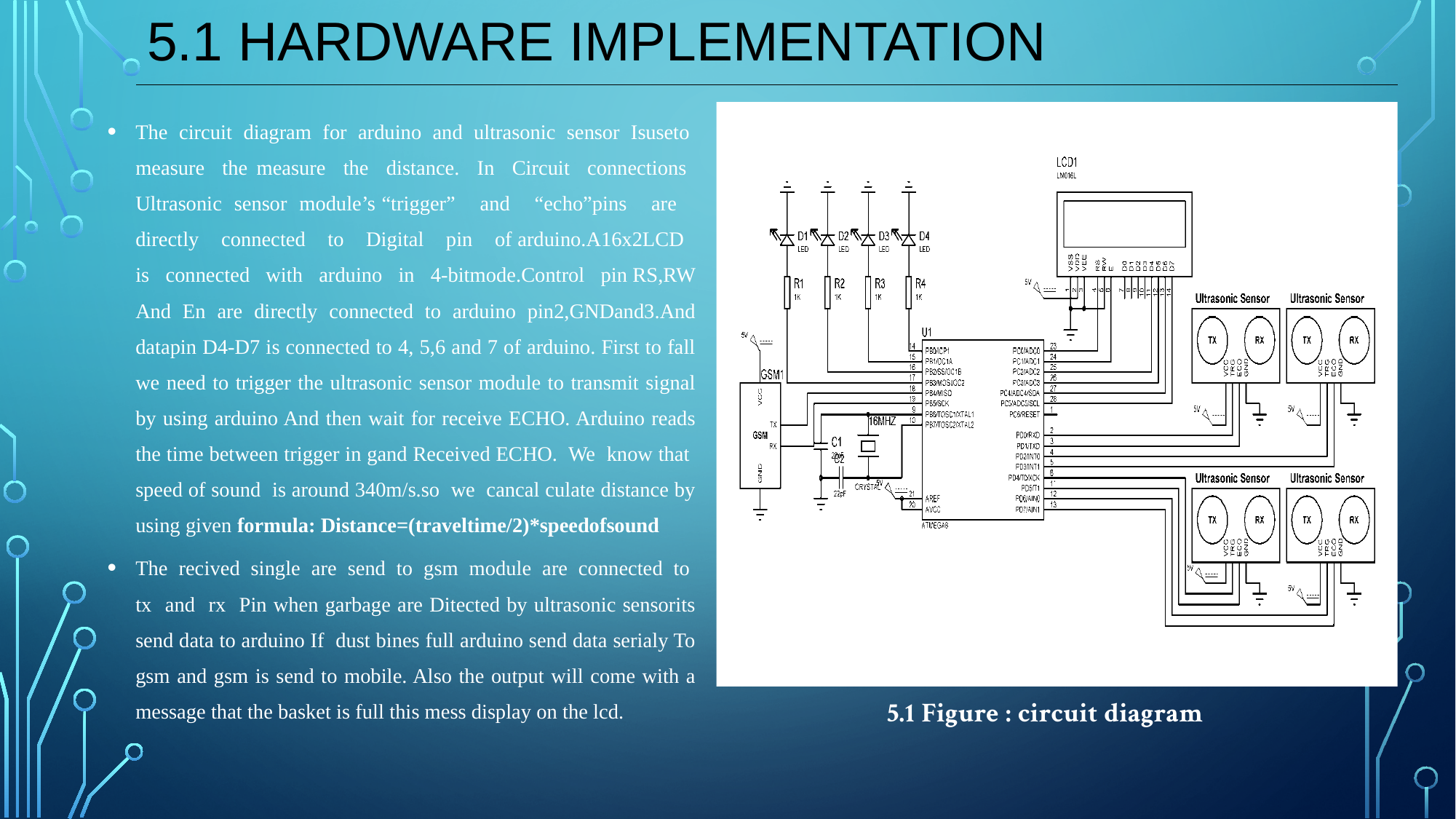

# 5.1 HARDWARE IMPLEMENTATION
The  circuit  diagram  for  arduino  and  ultrasonic  sensor  Isuseto  measure  the measure  the  distance.  In  Circuit  connections  Ultrasonic  sensor  module’s “trigger”    and    “echo”pins    are    directly    connected    to    Digital    pin    of arduino.A16x2LCD   is   connected   with   arduino   in   4-bitmode.Control   pin RS,RW And En are directly connected to arduino pin2,GNDand3.And datapin D4-D7 is connected to 4, 5,6 and 7 of arduino. First to fall we need to trigger the ultrasonic sensor module to transmit signal by using arduino And then wait for receive ECHO. Arduino reads the time between trigger in gand Received ECHO.  We  know that  speed of sound  is around 340m/s.so  we  cancal culate distance by using given formula: Distance=(traveltime/2)*speedofsound
The  recived  single  are  send  to  gsm  module  are  connected  to  tx  and  rx  Pin when garbage are Ditected by ultrasonic sensorits send data to arduino If  dust bines full arduino send data serialy To gsm and gsm is send to mobile. Also the output will come with a message that the basket is full this mess display on the lcd.

5.1 Figure : circuit diagram

5.1 Figure : circuit diagram